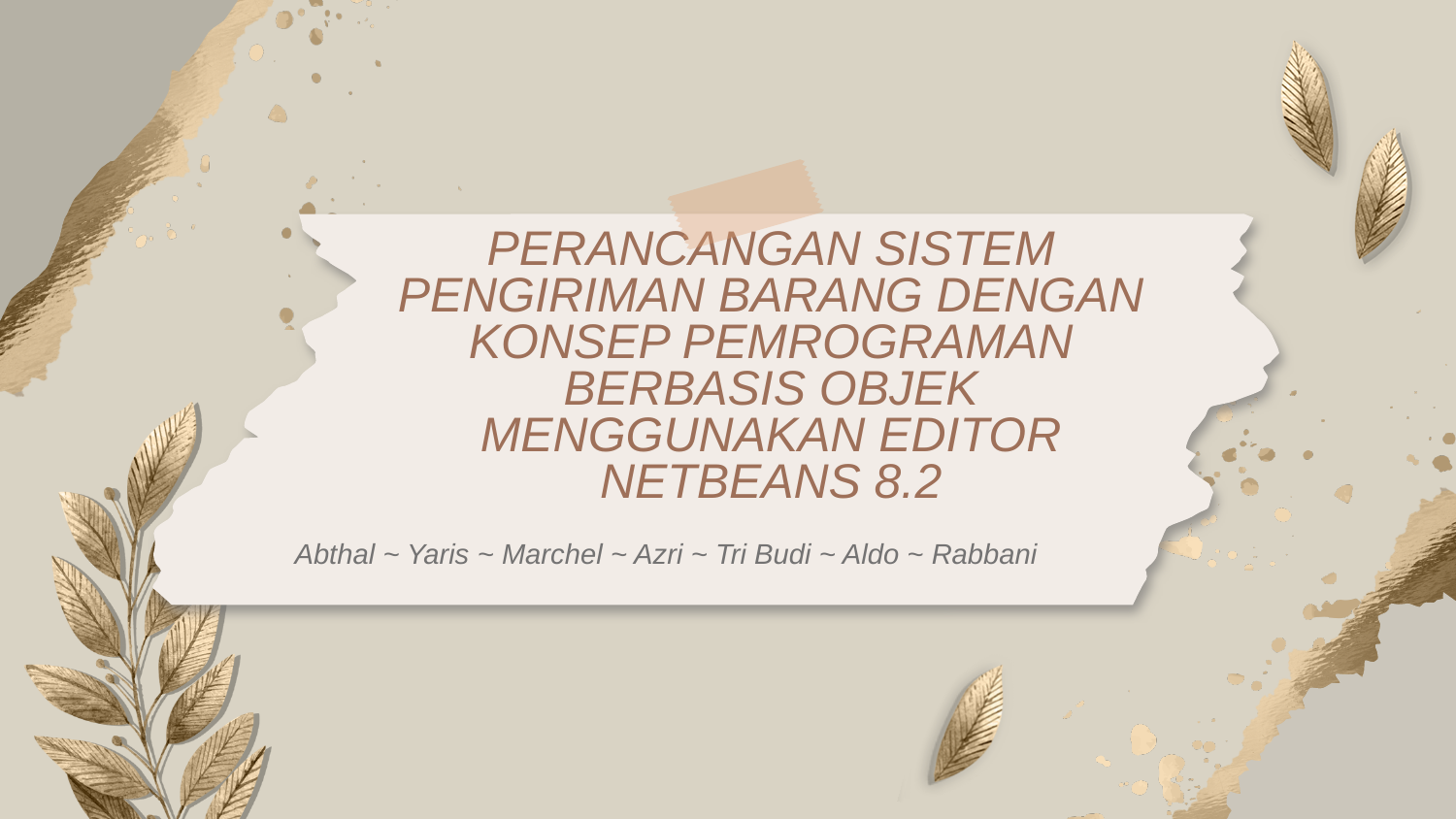

# PERANCANGAN SISTEM PENGIRIMAN BARANG DENGAN KONSEP PEMROGRAMAN BERBASIS OBJEK MENGGUNAKAN EDITOR NETBEANS 8.2
Abthal ~ Yaris ~ Marchel ~ Azri ~ Tri Budi ~ Aldo ~ Rabbani